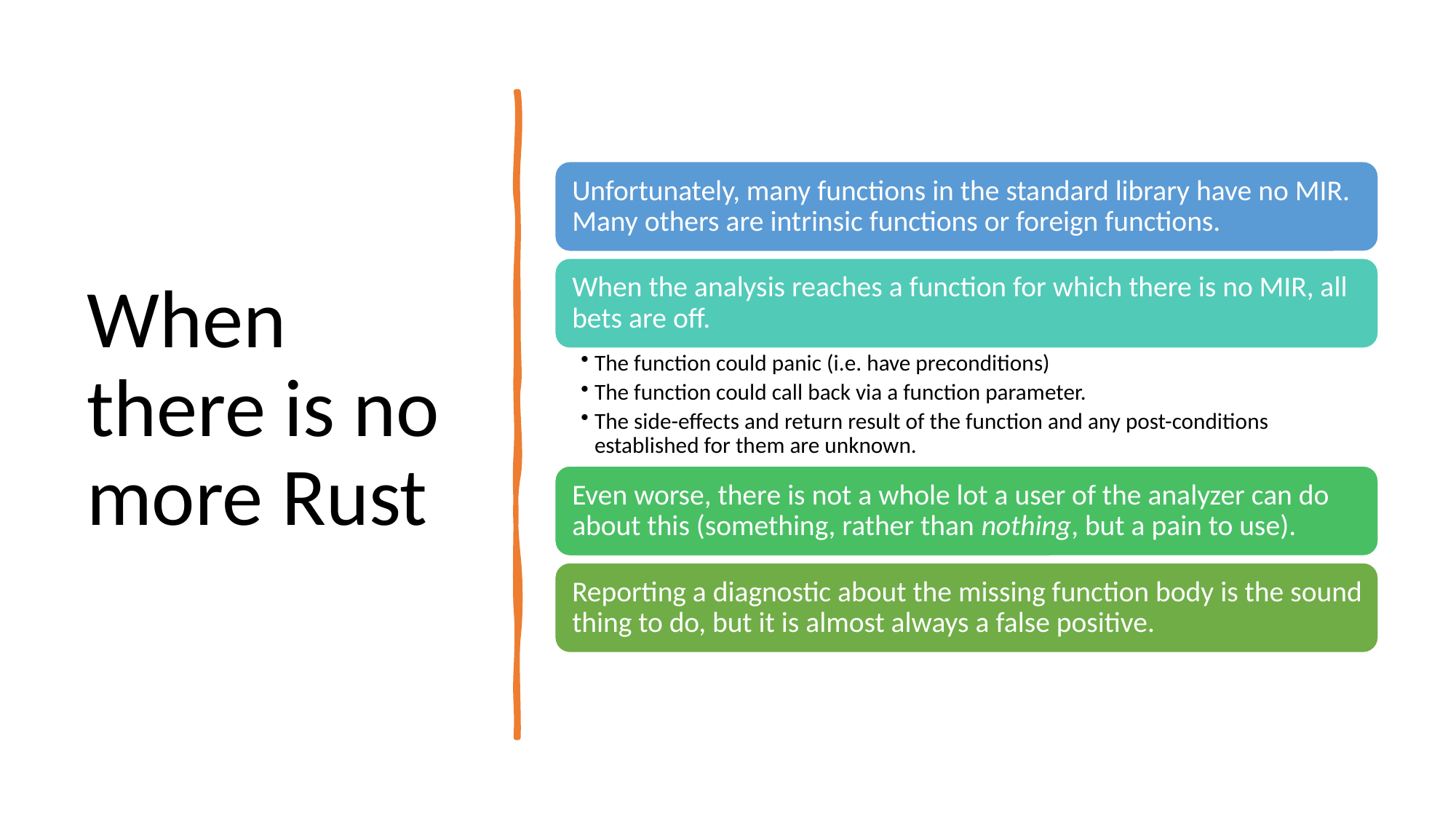

Unfortunately, many functions in the standard library have no MIR. Many others are intrinsic functions or foreign functions.
When the analysis reaches a function for which there is no MIR, all bets are off.
The function could panic (i.e. have preconditions)
The function could call back via a function parameter.
The side-effects and return result of the function and any post-conditions established for them are unknown.
Even worse, there is not a whole lot a user of the analyzer can do about this (something, rather than nothing, but a pain to use).
Reporting a diagnostic about the missing function body is the sound thing to do, but it is almost always a false positive.
# When there is no more Rust